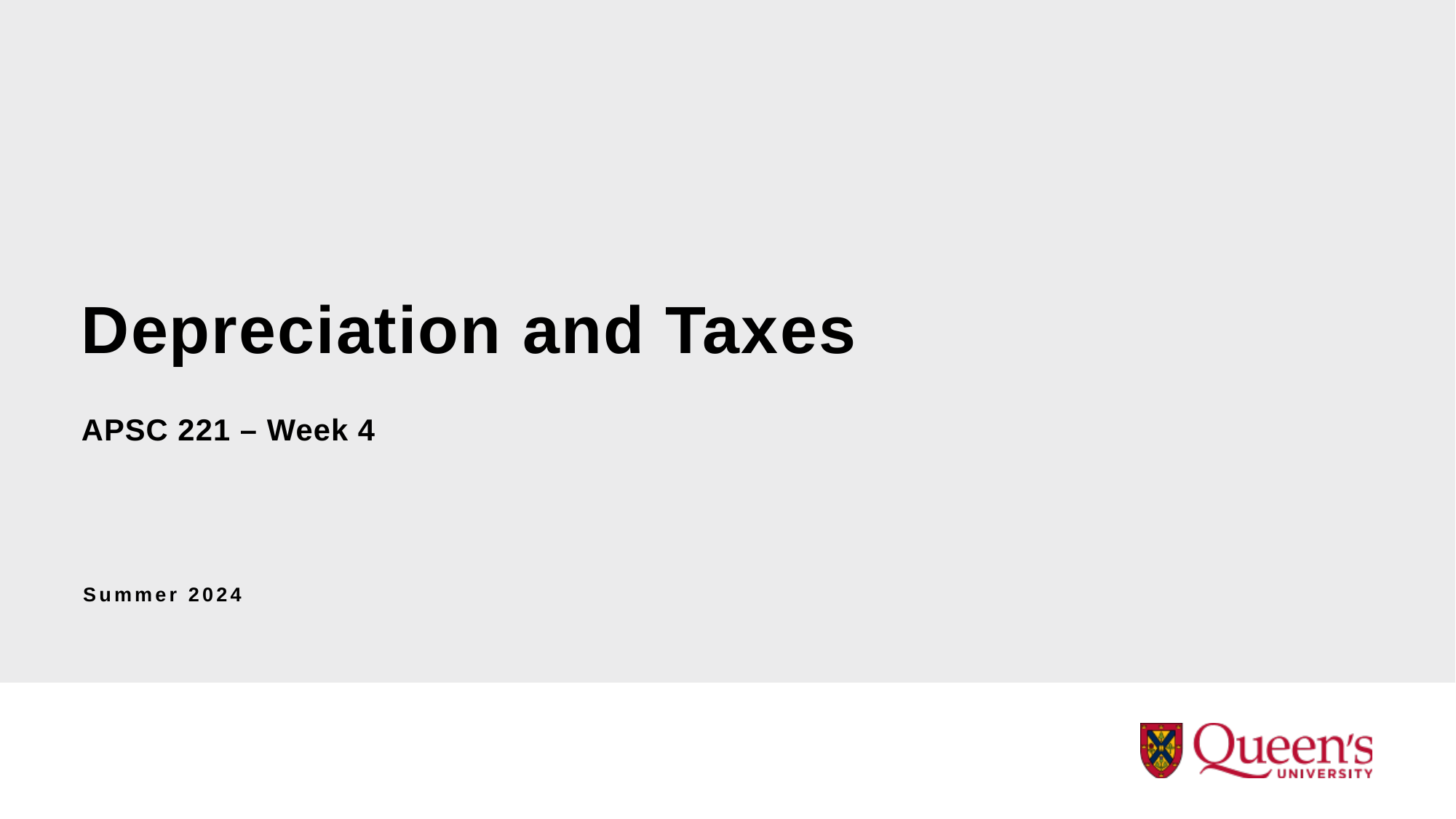

# Depreciation and Taxes
APSC 221 – Week 4
Summer 2024